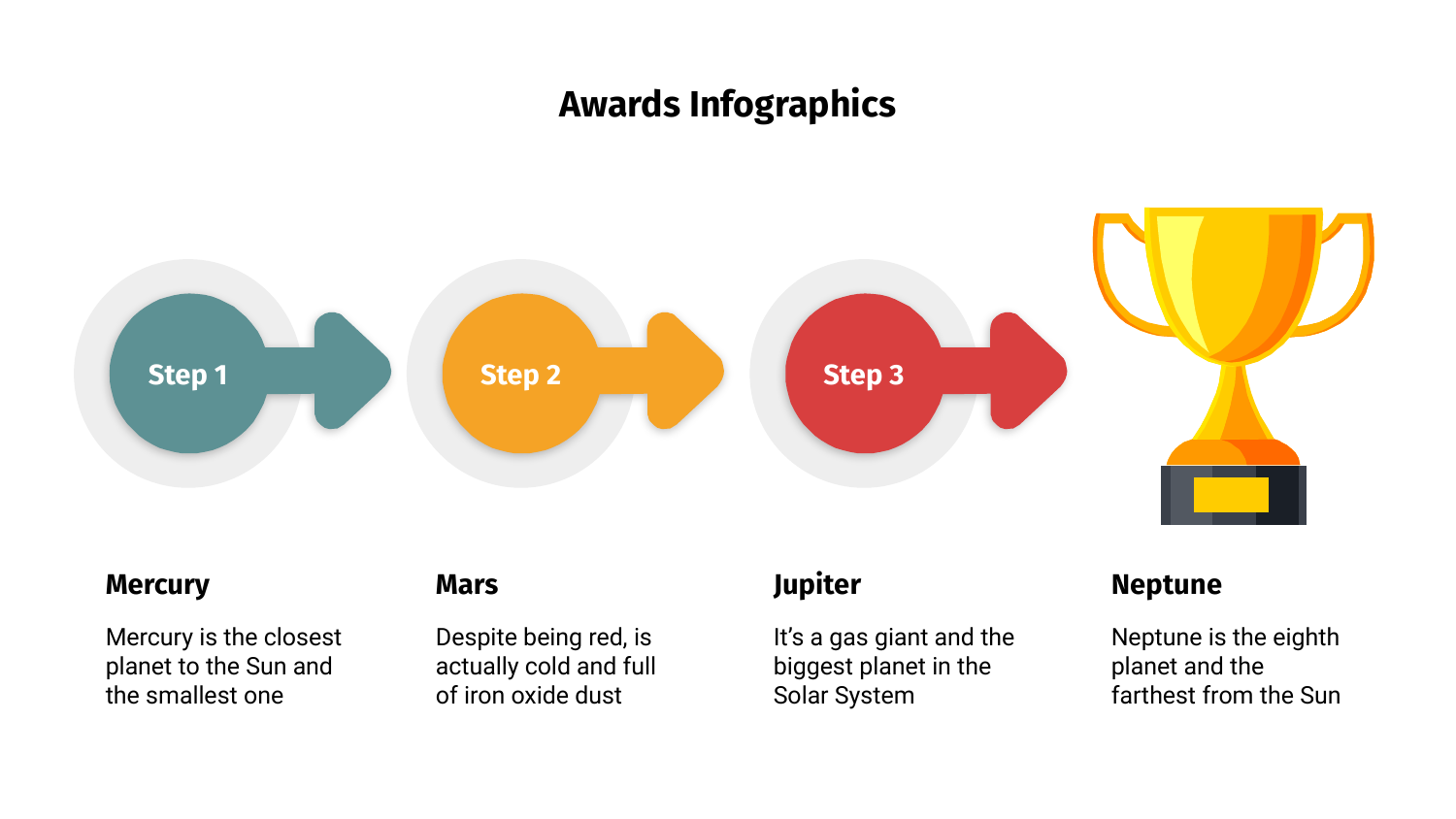

# Awards Infographics

Step 1
Step 2
Step 3
Mercury
Mars
Jupiter
Neptune
Mercury is the closest planet to the Sun and the smallest one
Despite being red, is actually cold and full of iron oxide dust
It’s a gas giant and the biggest planet in the Solar System
Neptune is the eighth planet and the farthest from the Sun